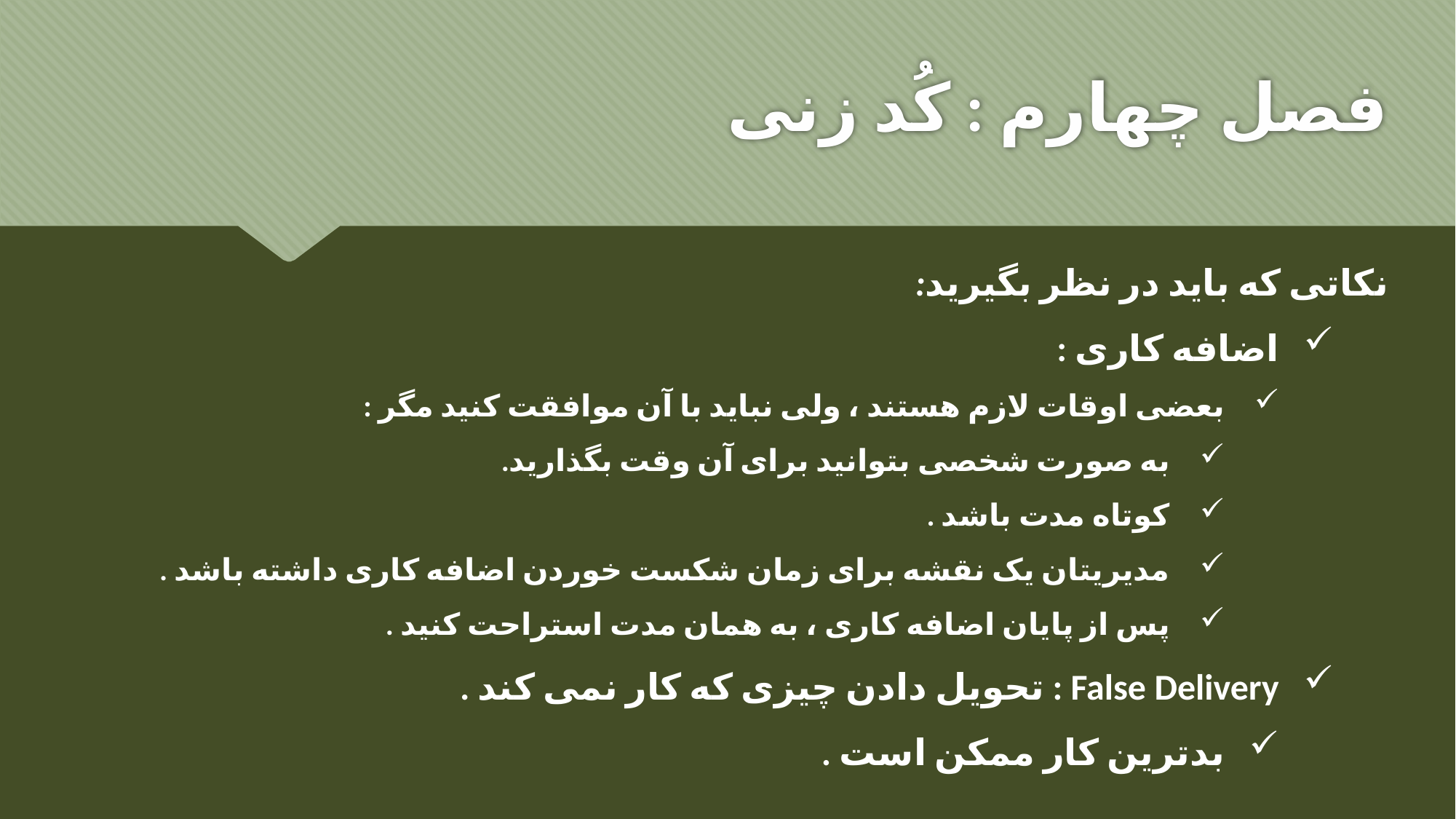

# فصل چهارم : کُد زنی
نکاتی که باید در نظر بگیرید:
اضافه کاری :
بعضی اوقات لازم هستند ، ولی نباید با آن موافقت کنید مگر :
به صورت شخصی بتوانید برای آن وقت بگذارید.
کوتاه مدت باشد .
مدیریتان یک نقشه برای زمان شکست خوردن اضافه کاری داشته باشد .
پس از پایان اضافه کاری ، به همان مدت استراحت کنید .
False Delivery : تحویل دادن چیزی که کار نمی کند .
بدترین کار ممکن است .